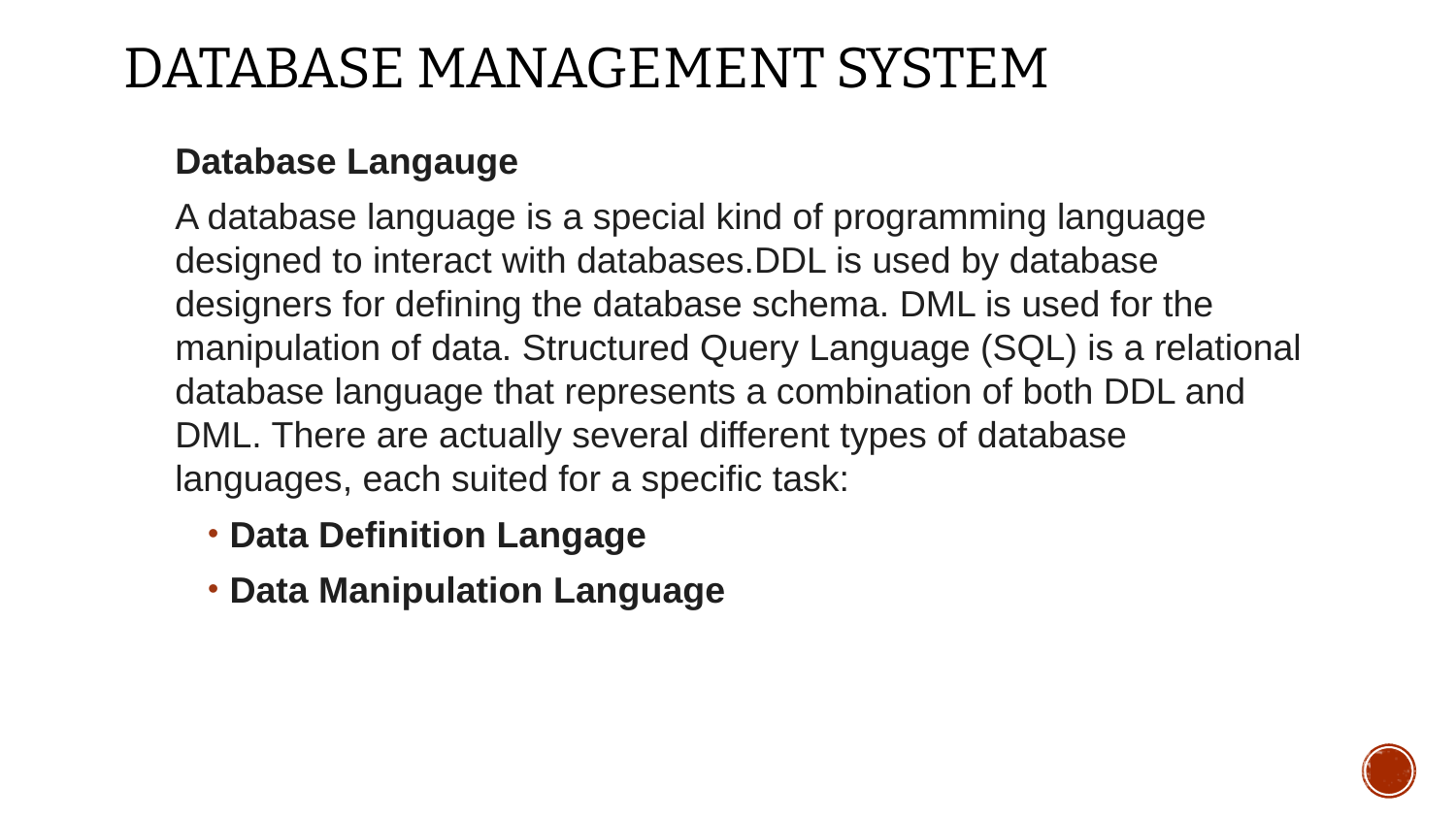

# Database Management System
Database Langauge
A database language is a special kind of programming language designed to interact with databases.DDL is used by database designers for defining the database schema. DML is used for the manipulation of data. Structured Query Language (SQL) is a relational database language that represents a combination of both DDL and DML. There are actually several different types of database languages, each suited for a specific task:
Data Definition Langage
Data Manipulation Language